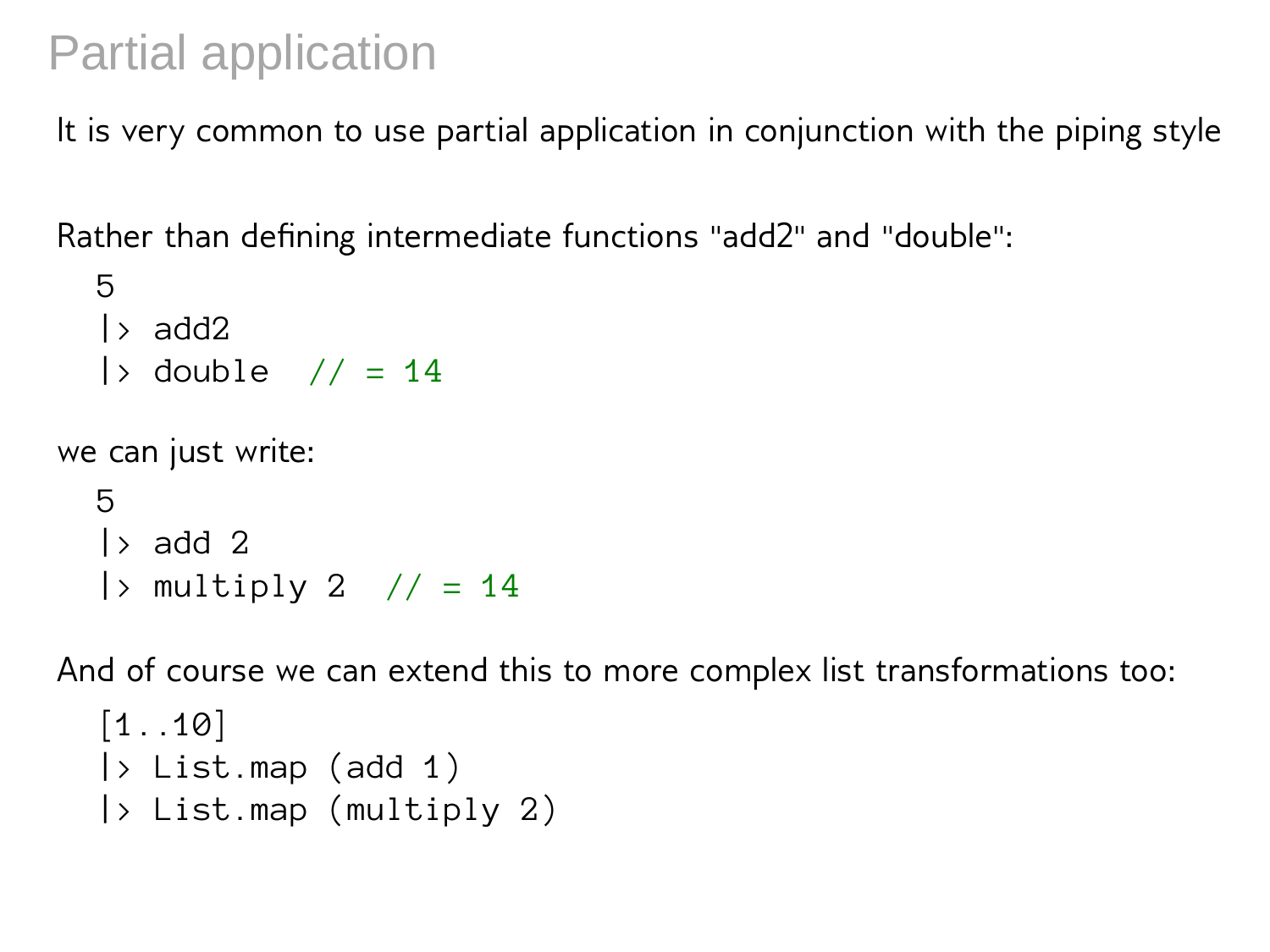

# Partial application
It is very common to use partial application in conjunction with the piping style
Rather than defining intermediate functions "add2" and "double":
5
|> add2
|> double  // = 14
we can just write:
5
|> add 2
|> multiply 2  // = 14
And of course we can extend this to more complex list transformations too:
[1..10]
|> List.map (add 1)
|> List.map (multiply 2)